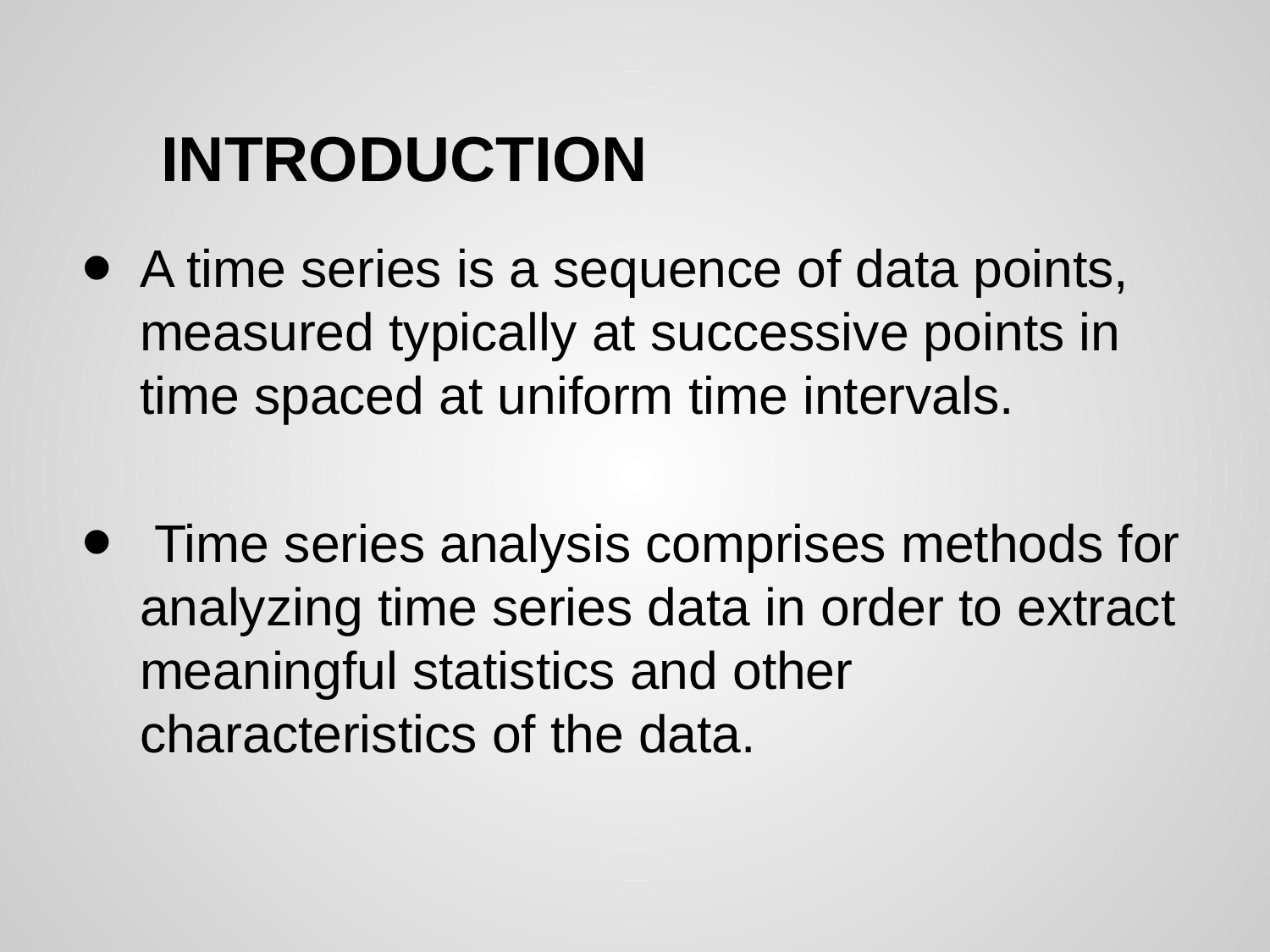

# INTRODUCTION
A time series is a sequence of data points, measured typically at successive points in time spaced at uniform time intervals.

 Time series analysis comprises methods for analyzing time series data in order to extract meaningful statistics and other characteristics of the data.